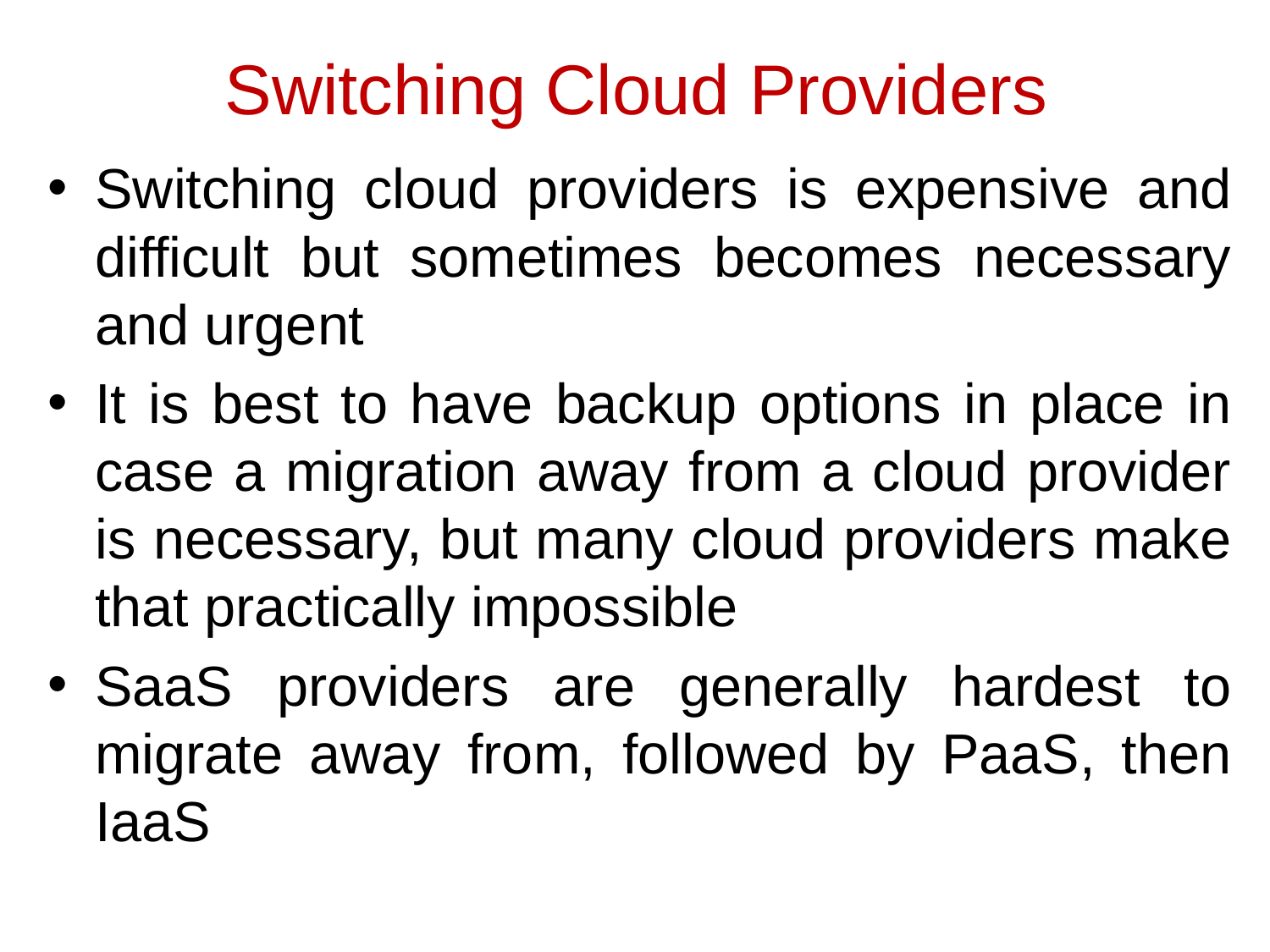

# Switching Cloud Providers
Switching cloud providers is expensive and difficult but sometimes becomes necessary and urgent
It is best to have backup options in place in case a migration away from a cloud provider is necessary, but many cloud providers make that practically impossible
SaaS providers are generally hardest to migrate away from, followed by PaaS, then IaaS